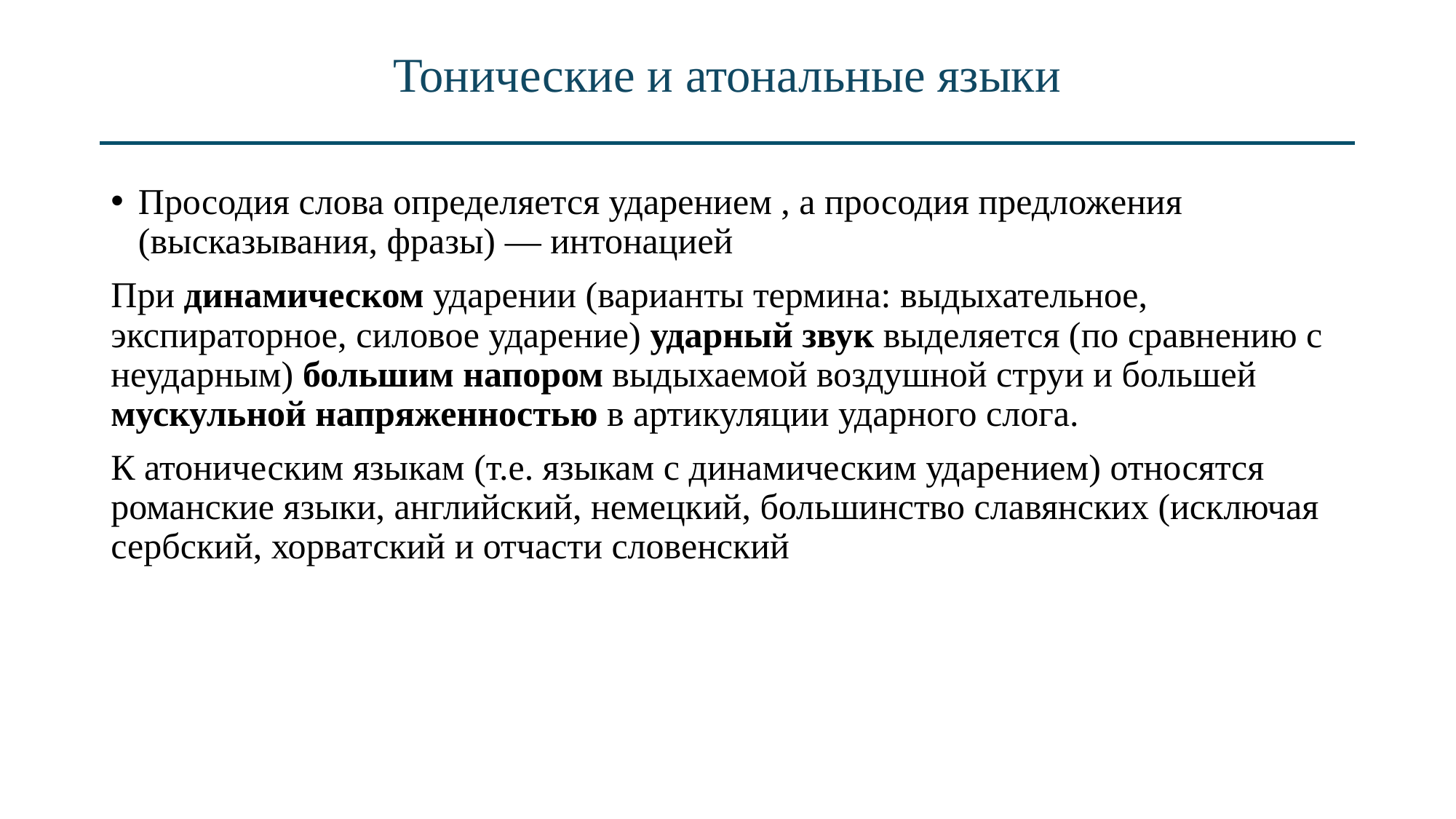

# Тонические и атональные языки
Просодия слова определяется ударением , а просодия предложения (высказывания, фразы) — интонацией
При динамическом ударении (варианты термина: выдыхательное, экспираторное, силовое ударение) ударный звук выделяется (по сравнению с неударным) большим напором выдыхаемой воздушной струи и большей мускульной напряженностью в артикуляции ударного слога.
К атоническим языкам (т.е. языкам с динамическим ударением) относятся романские языки, английский, немецкий, большинство славянских (исключая сербский, хорватский и отчасти словенский